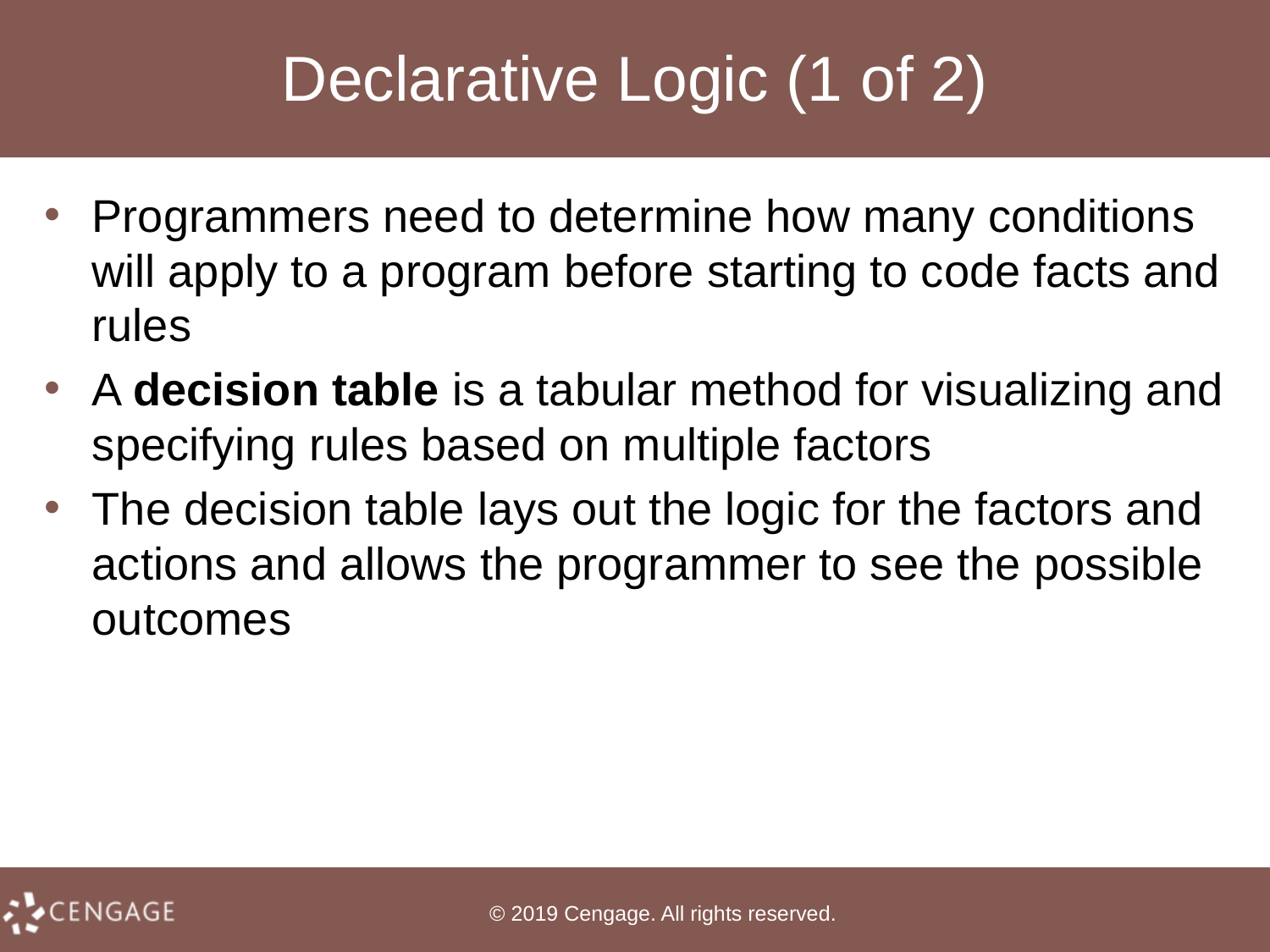

# Declarative Logic (1 of 2)
Programmers need to determine how many conditions will apply to a program before starting to code facts and rules
A decision table is a tabular method for visualizing and specifying rules based on multiple factors
The decision table lays out the logic for the factors and actions and allows the programmer to see the possible outcomes